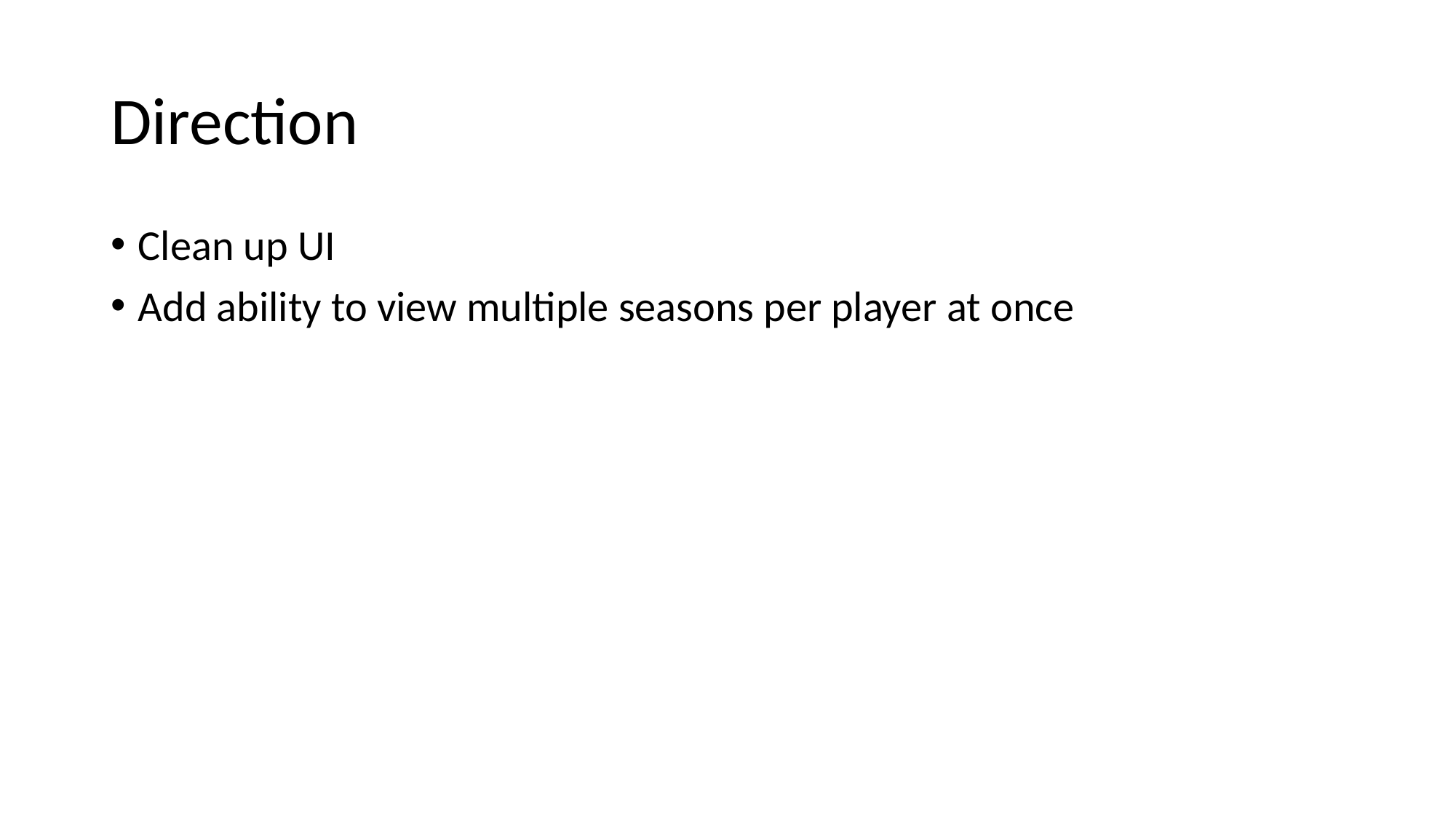

# Direction
Clean up UI
Add ability to view multiple seasons per player at once